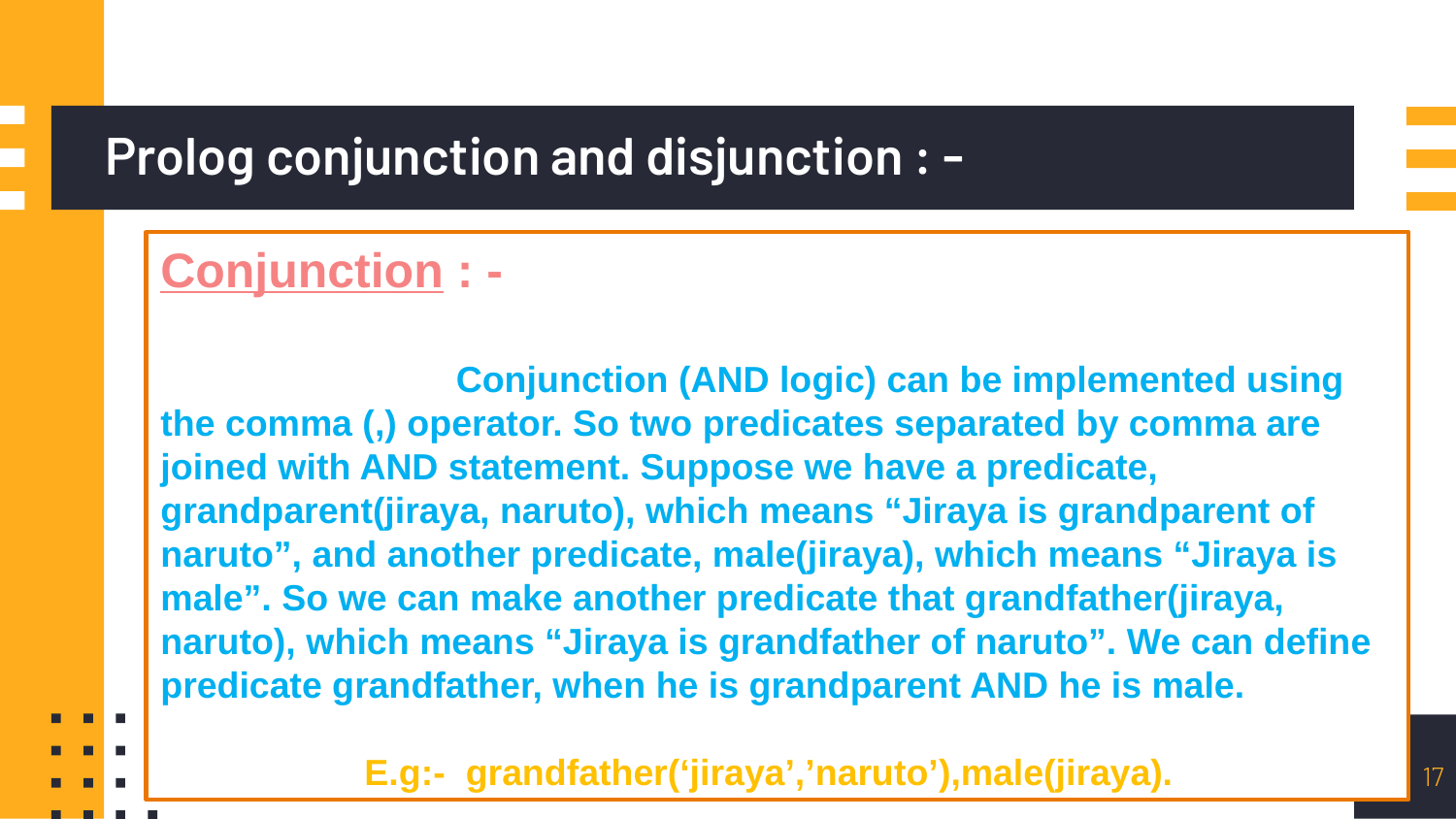

# Prolog conjunction and disjunction : -
Conjunction : -

                             Conjunction (AND logic) can be implemented using the comma (,) operator. So two predicates separated by comma are joined with AND statement. Suppose we have a predicate, grandparent(jiraya, naruto), which means “Jiraya is grandparent of naruto”, and another predicate, male(jiraya), which means “Jiraya is male”. So we can make another predicate that grandfather(jiraya, naruto), which means “Jiraya is grandfather of naruto”. We can define predicate grandfather, when he is grandparent AND he is male.

                    E.g:-  grandfather(‘jiraya’,’naruto’),male(jiraya).
17